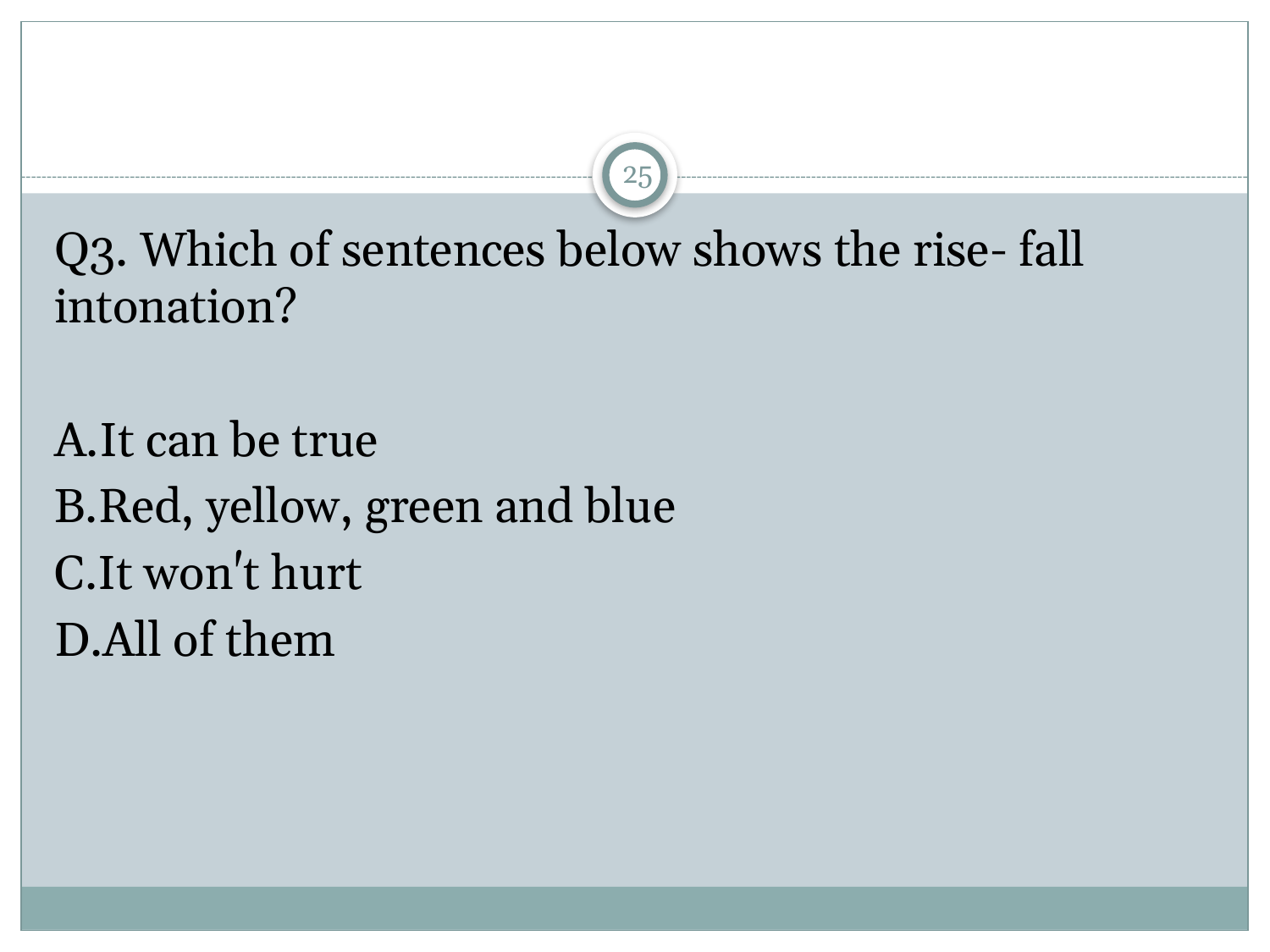

#
25
Q3. Which of sentences below shows the rise- fall intonation?

A.It can be true
B.Red, yellow, green and blue
C.It won't hurt
D.All of them